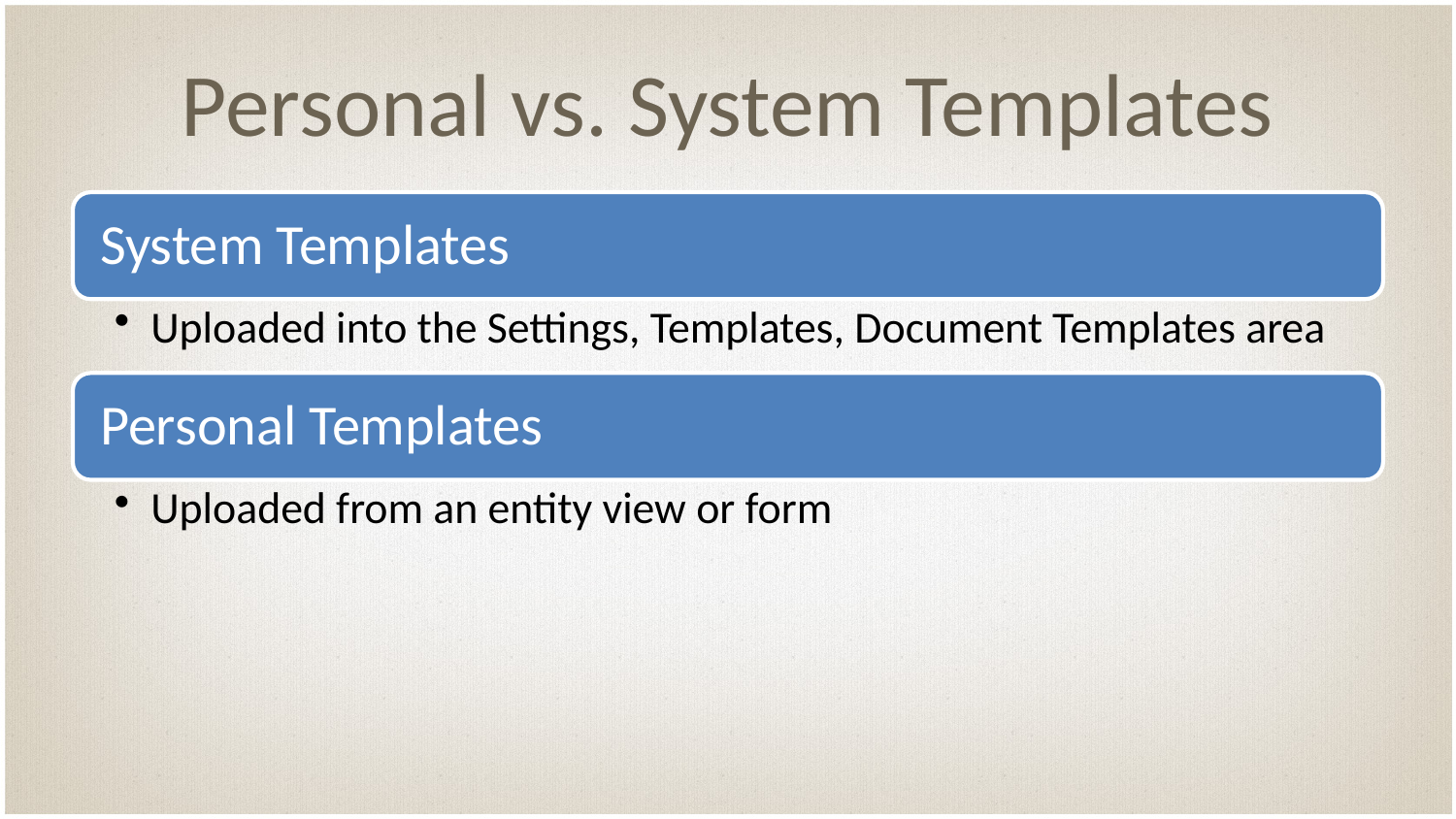

# Personal vs. System Templates
System Templates
Uploaded into the Settings, Templates, Document Templates area
Personal Templates
Uploaded from an entity view or form